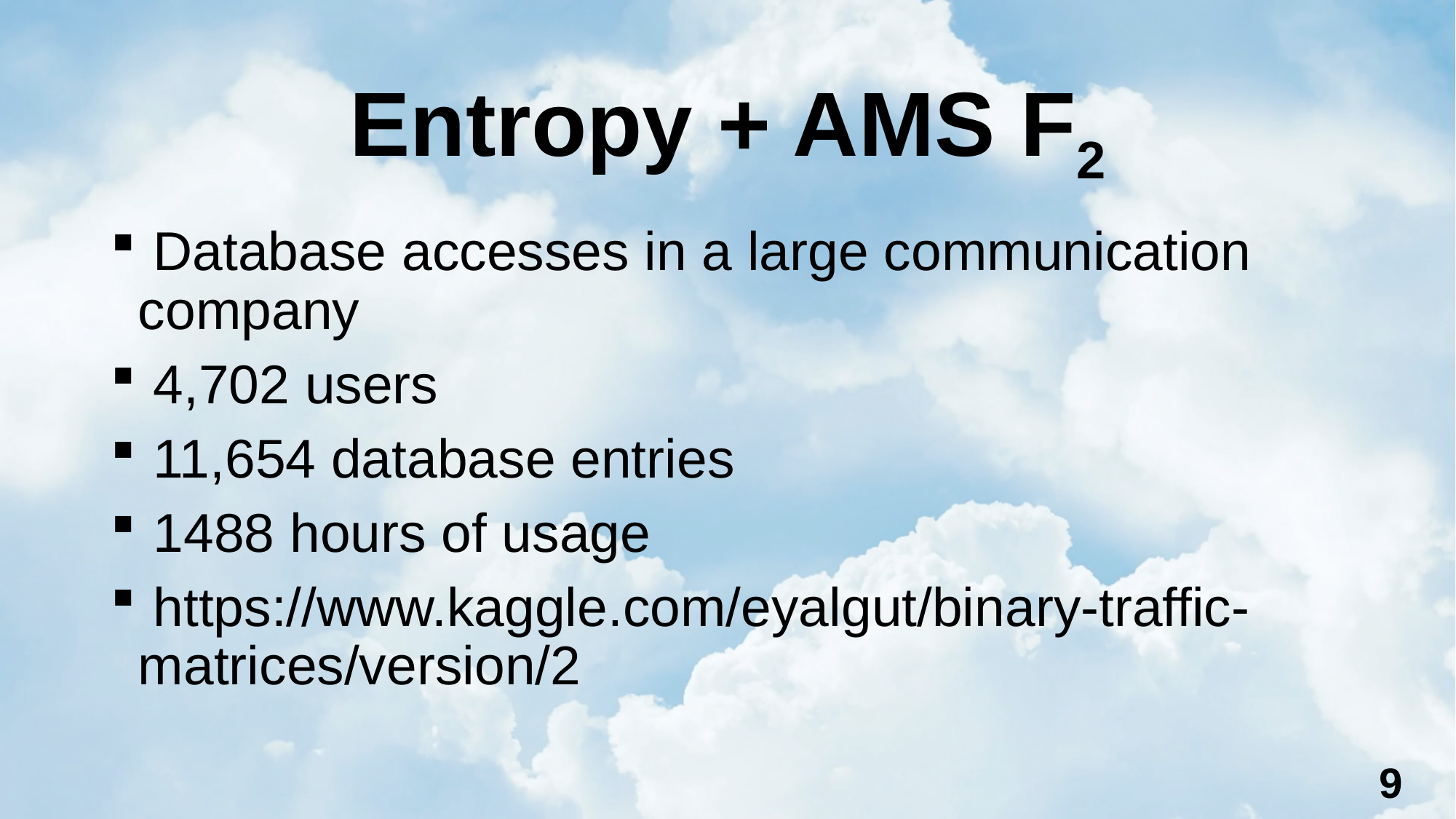

# Entropy + AMS F2
 Database accesses in a large communication company
 4,702 users
 11,654 database entries
 1488 hours of usage
 https://www.kaggle.com/eyalgut/binary-traffic-matrices/version/2